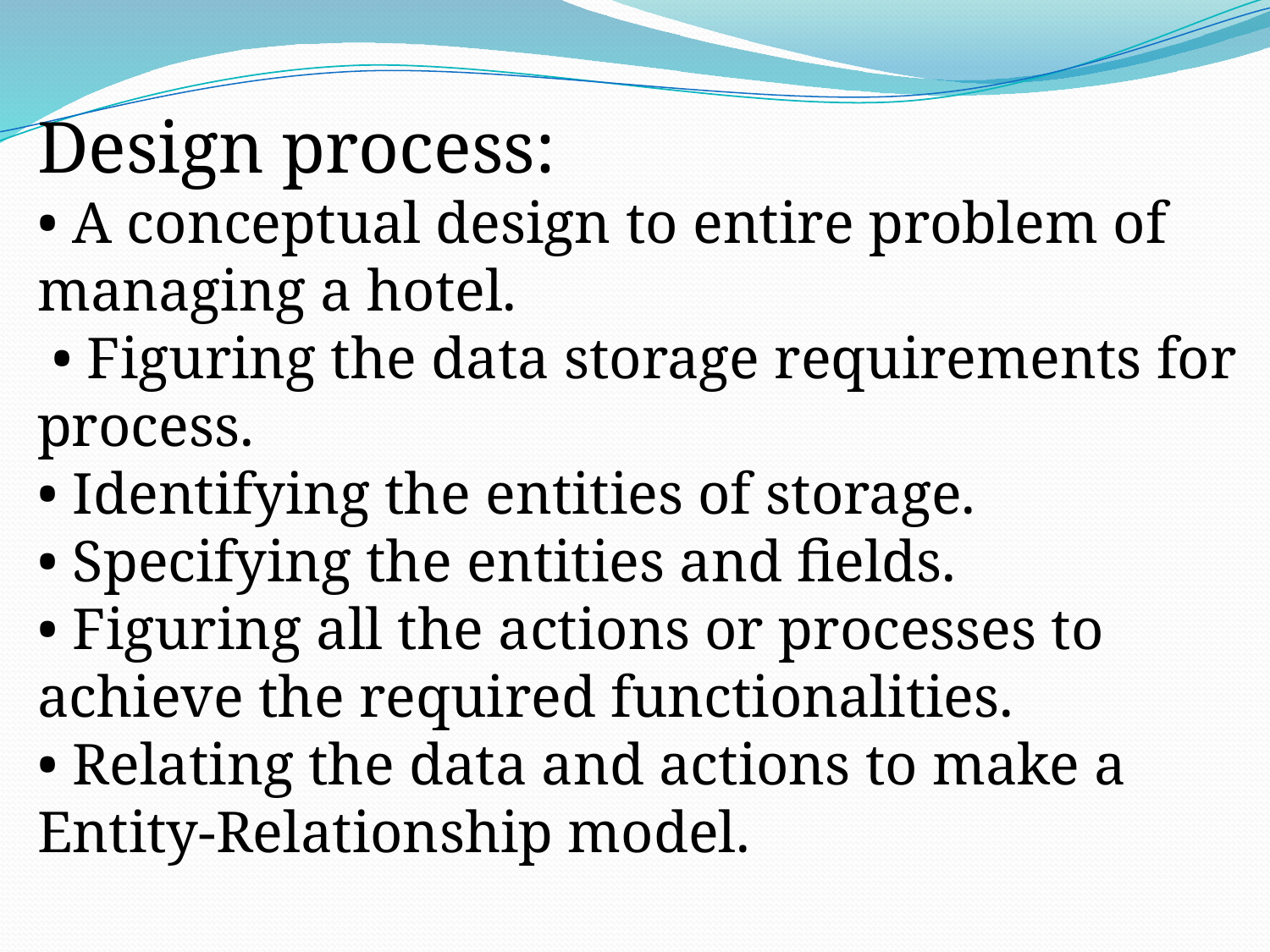

Design process:
• A conceptual design to entire problem of managing a hotel.
 • Figuring the data storage requirements for process.
• Identifying the entities of storage.
• Specifying the entities and fields.
• Figuring all the actions or processes to achieve the required functionalities.
• Relating the data and actions to make a Entity-Relationship model.